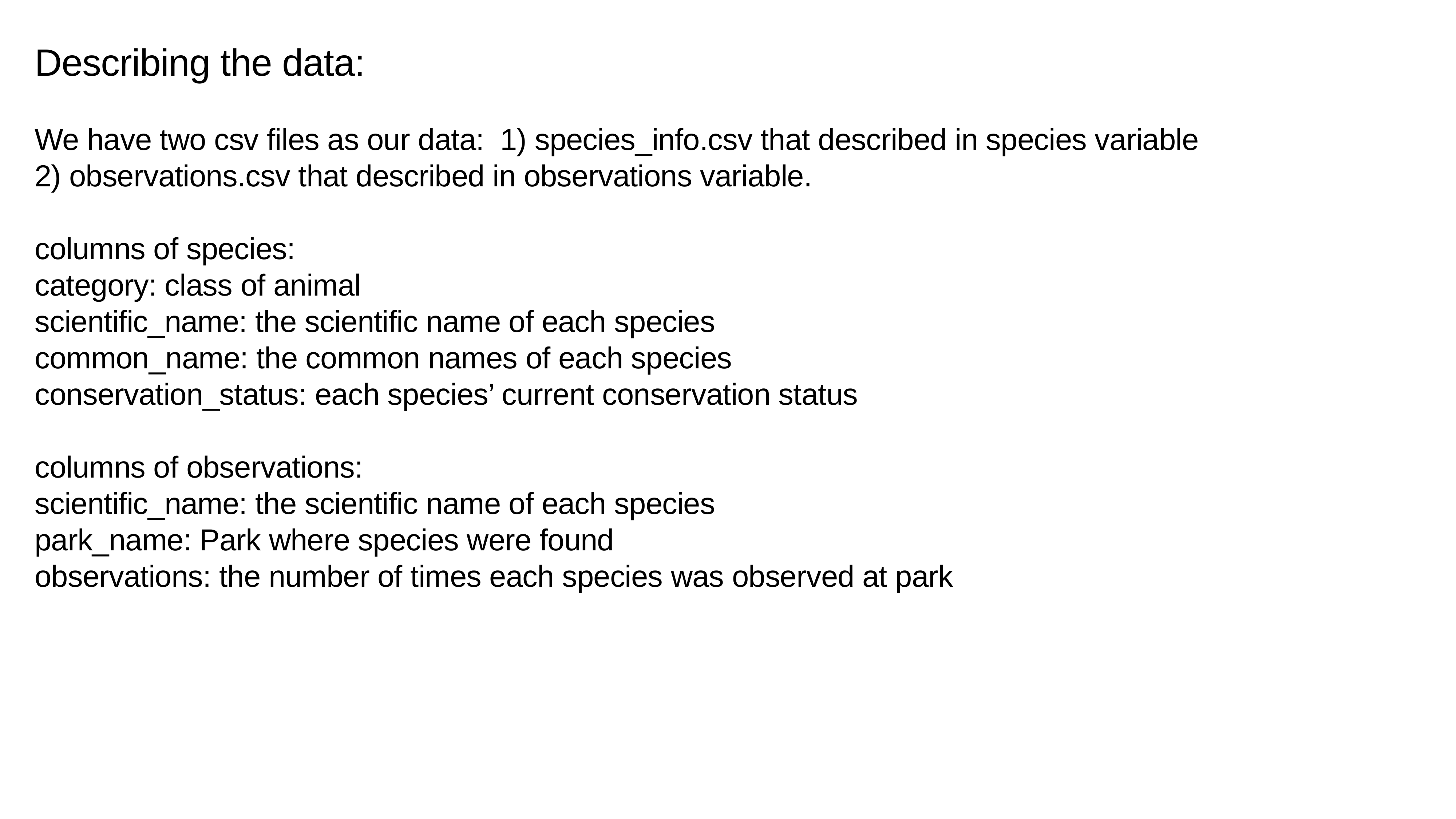

Describing the data:

We have two csv files as our data:  1) species_info.csv that described in species variable
2) observations.csv that described in observations variable.

columns of species:
category: class of animal
scientific_name: the scientific name of each species
common_name: the common names of each species
conservation_status: each species’ current conservation status

columns of observations:
scientific_name: the scientific name of each species
park_name: Park where species were found
observations: the number of times each species was observed at park